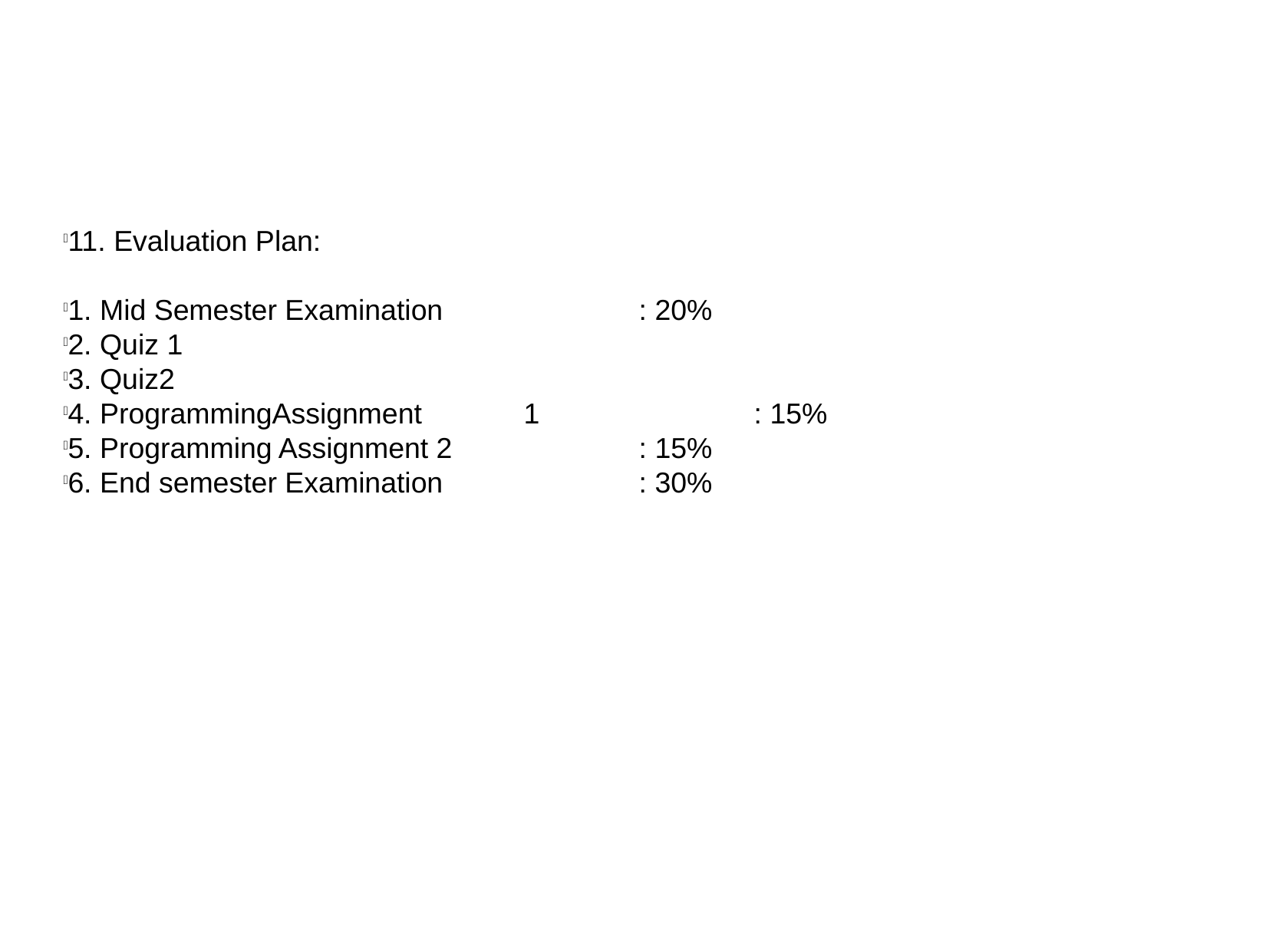

11. Evaluation Plan:

1. Mid Semester Examination 		: 20%
2. Quiz 1						                      			 				: 10%
3. Quiz2	   				    		 			 			 				: 10%
4. ProgrammingAssignment	1		: 15%
5. Programming Assignment 2		: 15%
6. End semester Examination 		: 30%